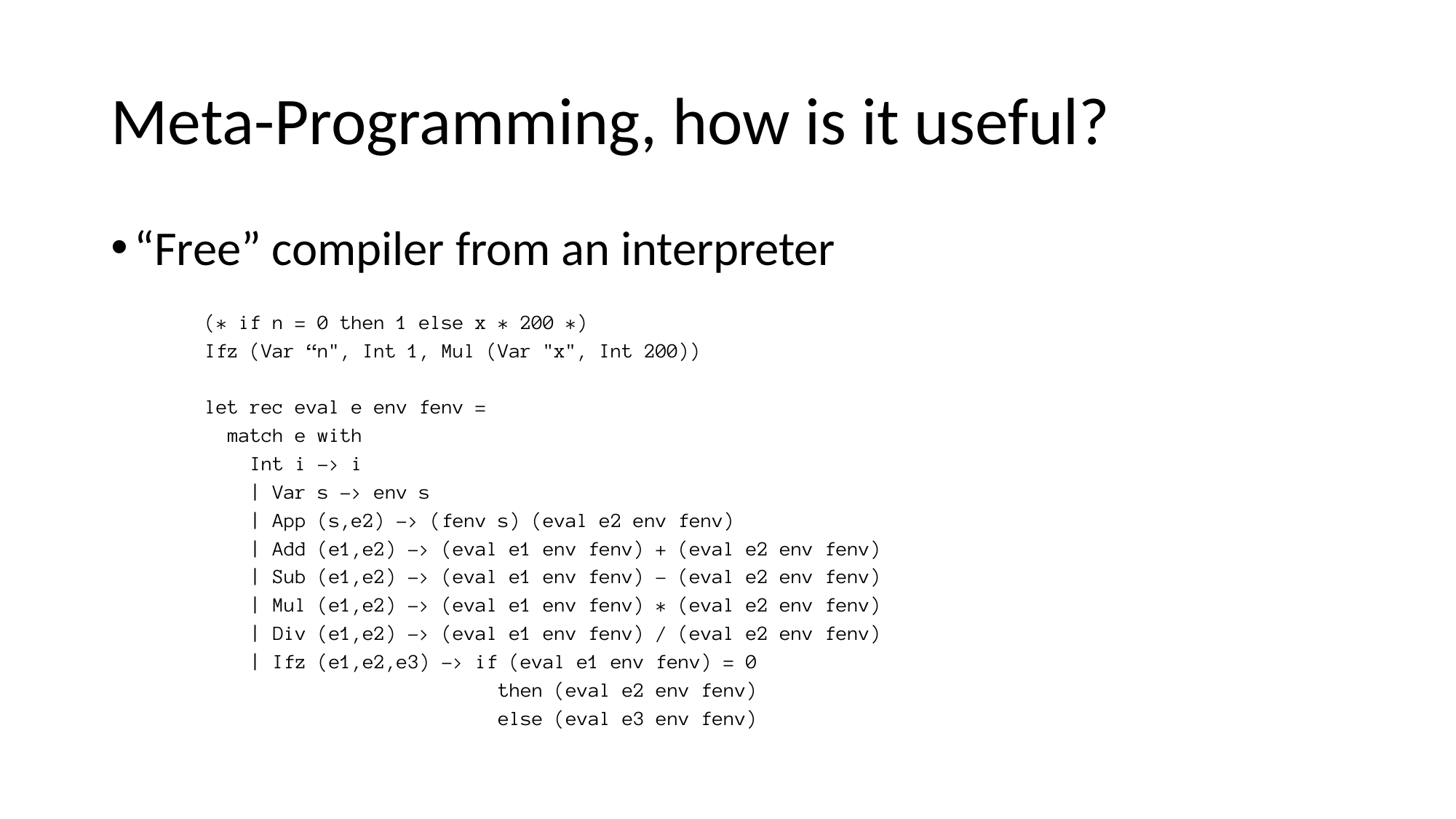

# Meta-Programming, how is it useful?
“Free” compiler from an interpreter

(* if n = 0 then 1 else x * 200 *)
Ifz (Var “n", Int 1, Mul (Var "x", Int 200))

let rec eval e env fenv =
  match e with
    Int i -> i
    | Var s -> env s
    | App (s,e2) -> (fenv s) (eval e2 env fenv)
    | Add (e1,e2) -> (eval e1 env fenv) + (eval e2 env fenv)
    | Sub (e1,e2) -> (eval e1 env fenv) – (eval e2 env fenv)
    | Mul (e1,e2) -> (eval e1 env fenv) * (eval e2 env fenv)
    | Div (e1,e2) -> (eval e1 env fenv) / (eval e2 env fenv)
    | Ifz (e1,e2,e3) -> if (eval e1 env fenv) = 0
                          then (eval e2 env fenv)
                          else (eval e3 env fenv)